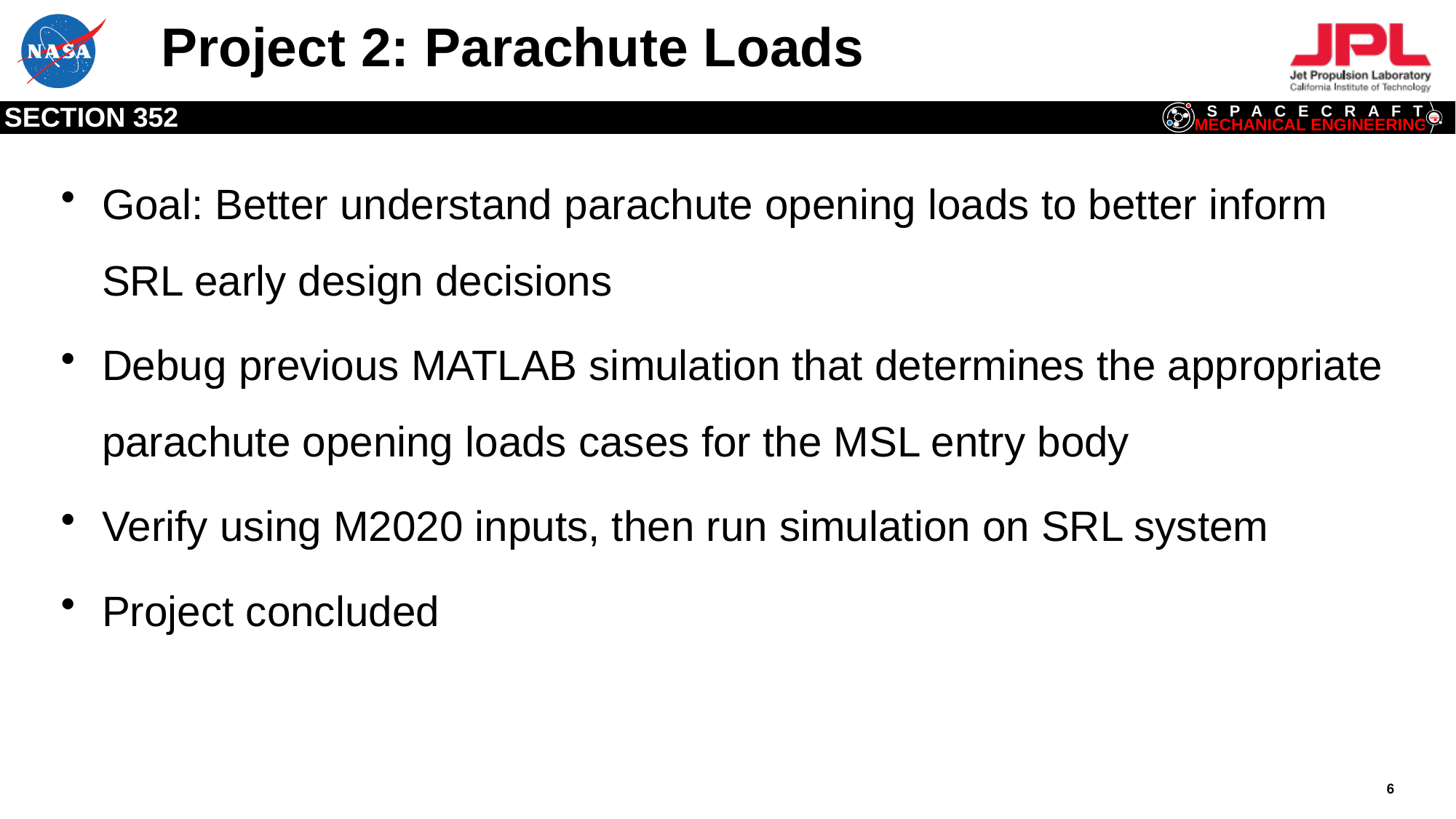

# Project 2: Parachute Loads
Goal: Better understand parachute opening loads to better inform SRL early design decisions
Debug previous MATLAB simulation that determines the appropriate parachute opening loads cases for the MSL entry body
Verify using M2020 inputs, then run simulation on SRL system
Project concluded
6